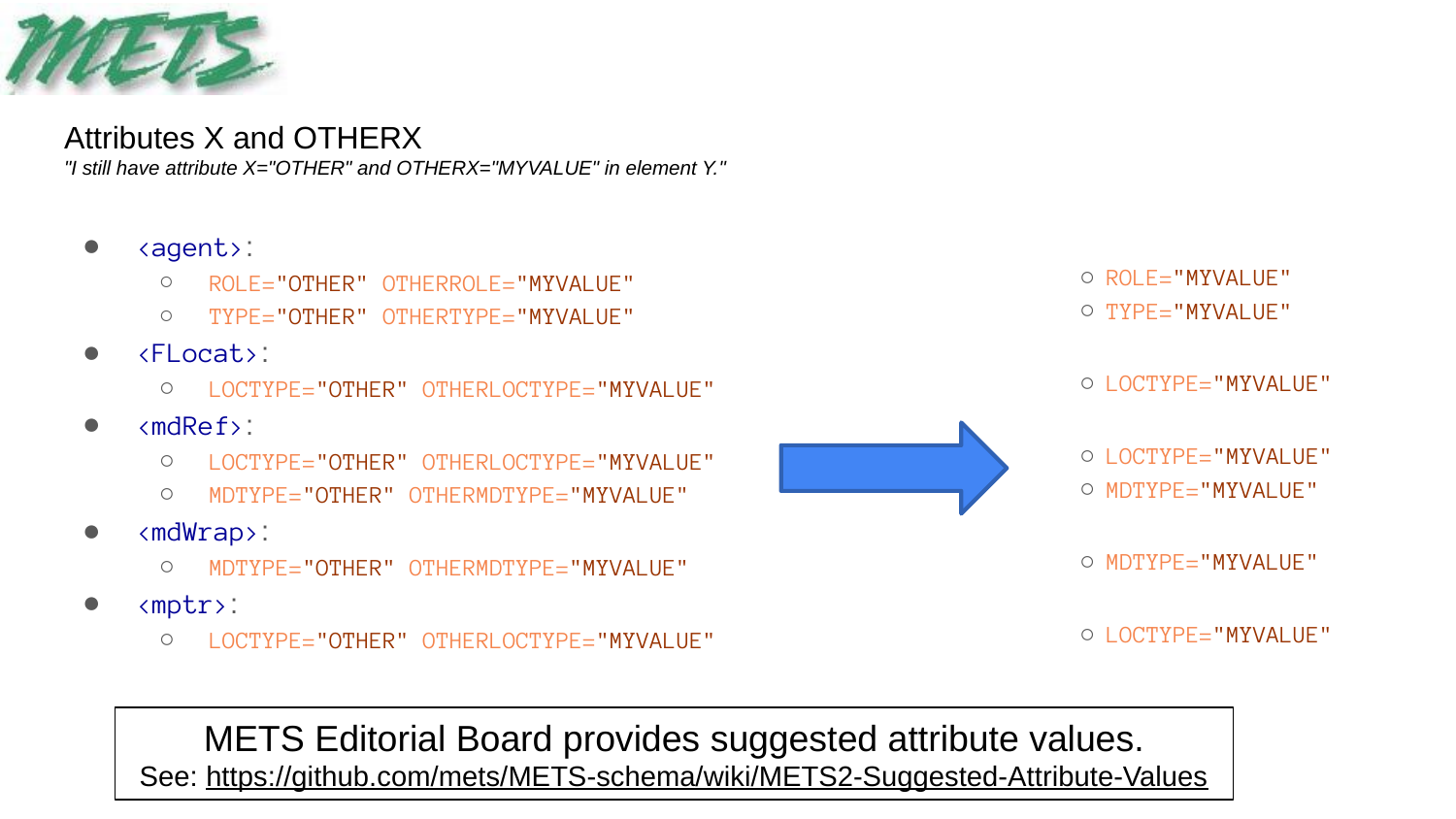

# Attributes X and OTHERX "I still have attribute X="OTHER" and OTHERX="MYVALUE" in element Y."
<agent>:
ROLE="OTHER" OTHERROLE="MYVALUE"
TYPE="OTHER" OTHERTYPE="MYVALUE"
<FLocat>:
LOCTYPE="OTHER" OTHERLOCTYPE="MYVALUE"
<mdRef>:
LOCTYPE="OTHER" OTHERLOCTYPE="MYVALUE"
MDTYPE="OTHER" OTHERMDTYPE="MYVALUE"
<mdWrap>:
MDTYPE="OTHER" OTHERMDTYPE="MYVALUE"
<mptr>:
LOCTYPE="OTHER" OTHERLOCTYPE="MYVALUE"

ROLE="MYVALUE"
TYPE="MYVALUE"

LOCTYPE="MYVALUE"

LOCTYPE="MYVALUE"
MDTYPE="MYVALUE"

MDTYPE="MYVALUE"

LOCTYPE="MYVALUE"

METS Editorial Board provides suggested attribute values.
See: https://github.com/mets/METS-schema/wiki/METS2-Suggested-Attribute-Values